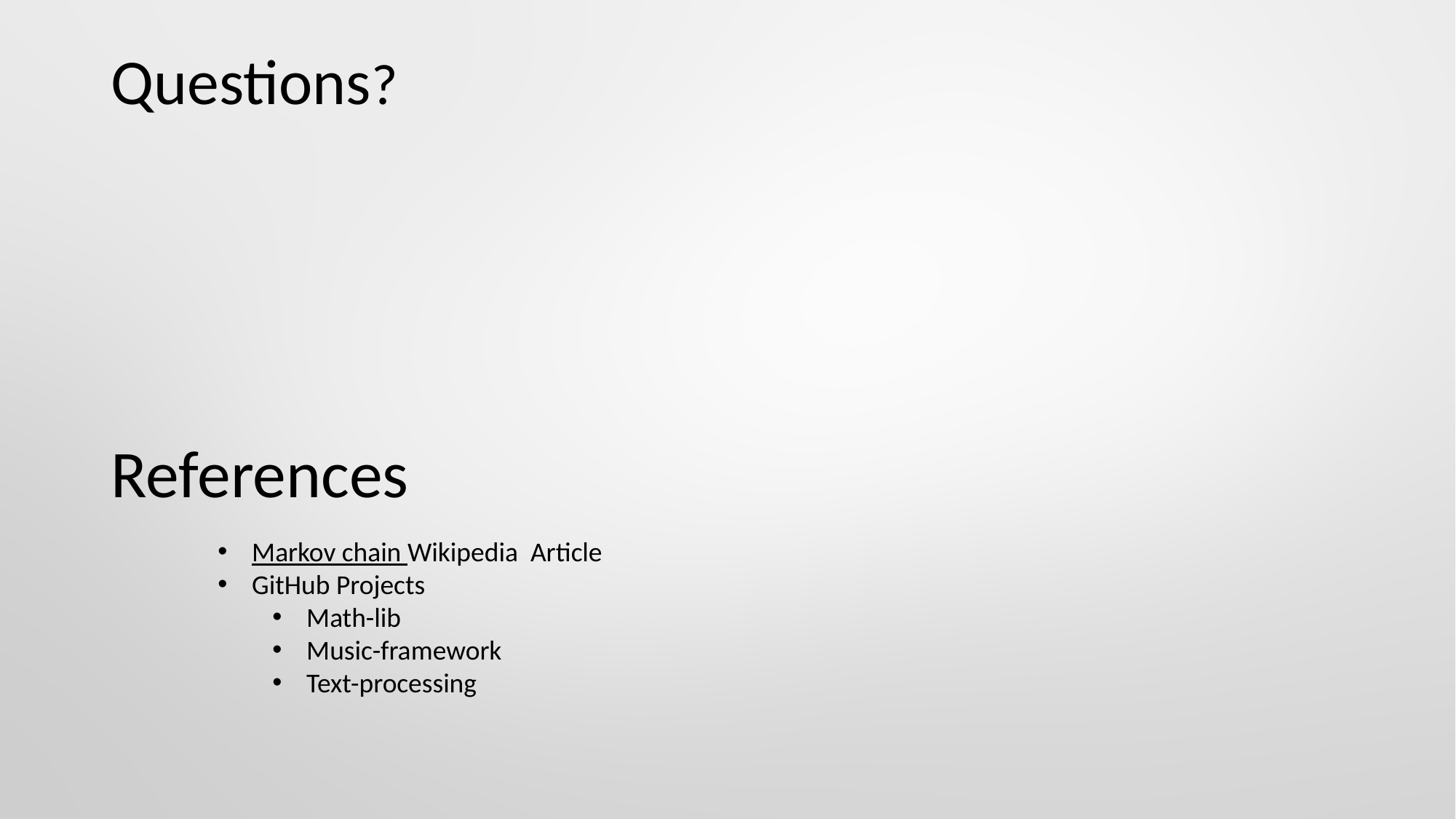

# Questions?
References
Markov chain Wikipedia  Article
GitHub Projects
Math-lib
Music-framework
Text-processing